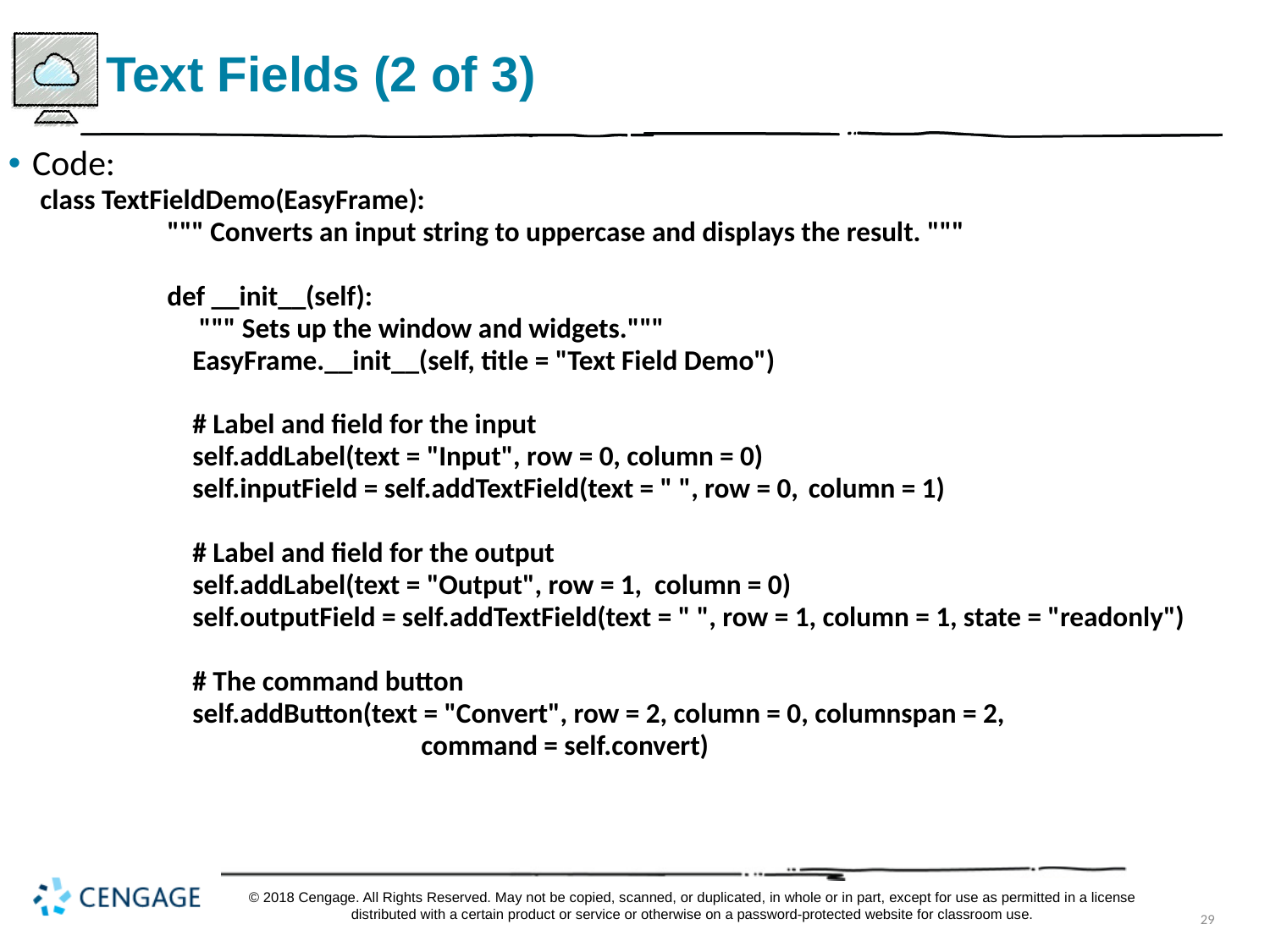

# Text Fields (2 of 3)
Code:
class TextFieldDemo(EasyFrame):
	""" Converts an input string to uppercase and displays the result. """

	def __init__(self):
	     """ Sets up the window and widgets."""
	    EasyFrame.__init__(self, title = "Text Field Demo")

	    # Label and field for the input
	    self.addLabel(text = "Input", row = 0, column = 0)
	    self.inputField = self.addTextField(text = " ", row = 0,	 column = 1)

	    # Label and field for the output
	    self.addLabel(text = "Output", row = 1,  column = 0)
	    self.outputField = self.addTextField(text = " ", row = 1, column = 1, state = "readonly")

	    # The command button
	    self.addButton(text = "Convert", row = 2, column = 0, columnspan = 2,
			command = self.convert)

© 2018 Cengage. All Rights Reserved. May not be copied, scanned, or duplicated, in whole or in part, except for use as permitted in a license distributed with a certain product or service or otherwise on a password-protected website for classroom use.